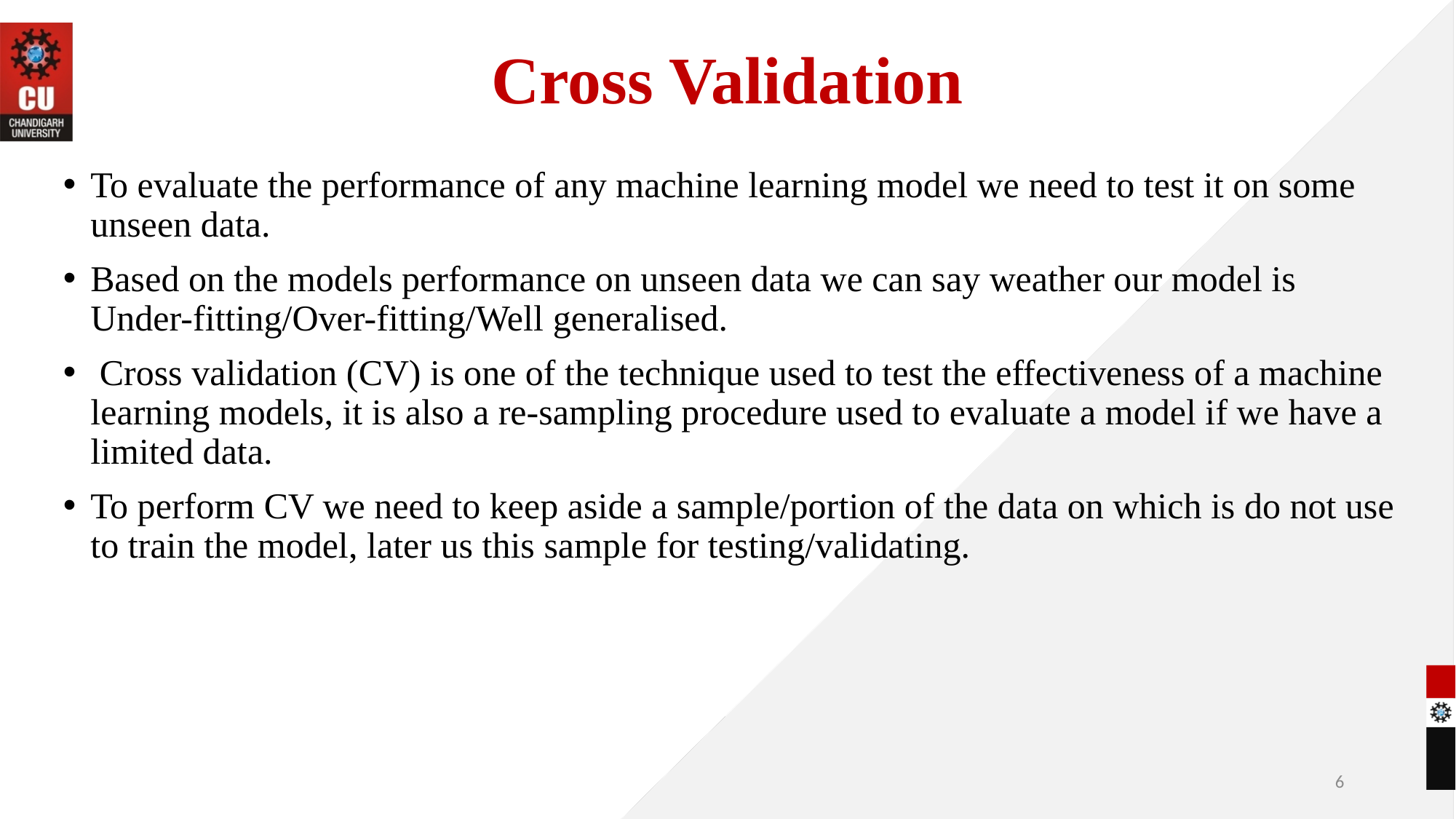

# Cross Validation
To evaluate the performance of any machine learning model we need to test it on some unseen data.
Based on the models performance on unseen data we can say weather our model is Under-fitting/Over-fitting/Well generalised.
 Cross validation (CV) is one of the technique used to test the effectiveness of a machine learning models, it is also a re-sampling procedure used to evaluate a model if we have a limited data.
To perform CV we need to keep aside a sample/portion of the data on which is do not use to train the model, later us this sample for testing/validating.
6